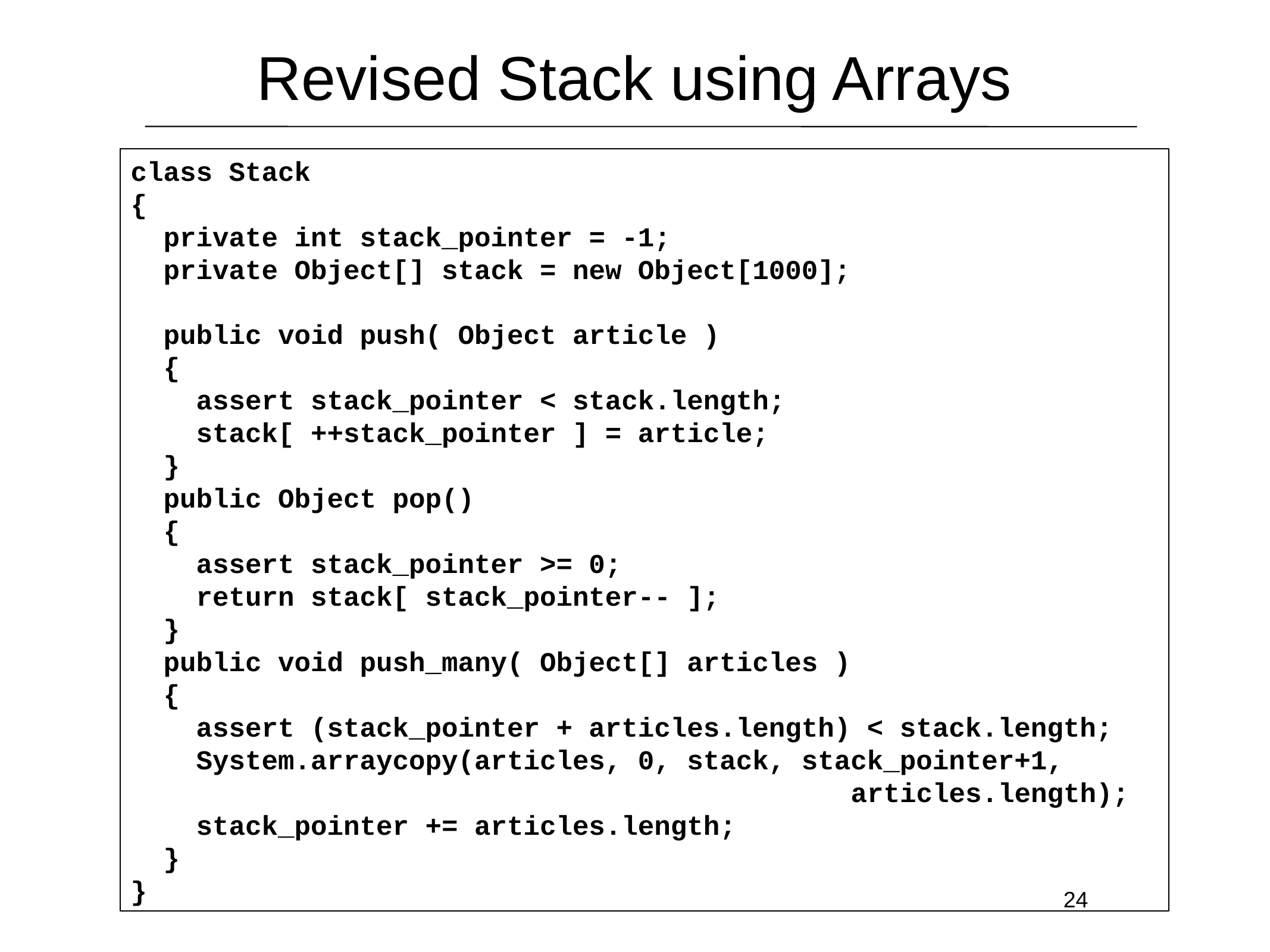

# Revised Stack using Arrays
class Stack
{
  private int stack_pointer = -1;
  private Object[] stack = new Object[1000];

  public void push( Object article )
  {
    assert stack_pointer < stack.length;
    stack[ ++stack_pointer ] = article;
  }
  public Object pop()
  {
    assert stack_pointer >= 0;
    return stack[ stack_pointer-- ];
  }
  public void push_many( Object[] articles )
  {
    assert (stack_pointer + articles.length) < stack.length;
    System.arraycopy(articles, 0, stack, stack_pointer+1,
                                            articles.length);
    stack_pointer += articles.length;
  }
}
24